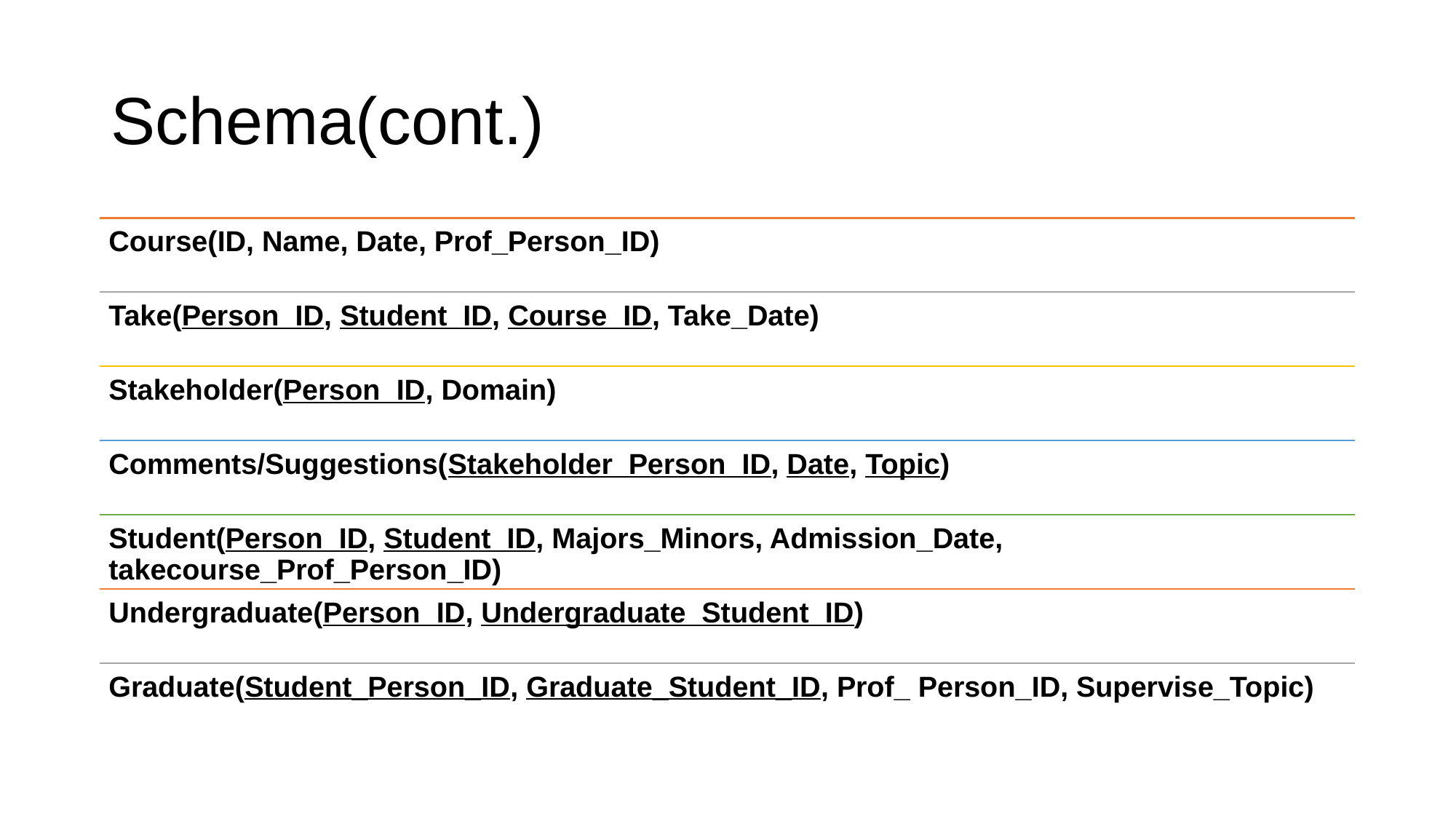

# Schema(cont.)

Course(ID, Name, Date, Prof_Person_ID)

Take(Person_ID, Student_ID, Course_ID, Take_Date)

Stakeholder(Person_ID, Domain)

Comments/Suggestions(Stakeholder_Person_ID, Date, Topic)

Student(Person_ID, Student_ID, Majors_Minors, Admission_Date, takecourse_Prof_Person_ID)

Undergraduate(Person_ID, Undergraduate_Student_ID)

Graduate(Student_Person_ID, Graduate_Student_ID, Prof_ Person_ID, Supervise_Topic)